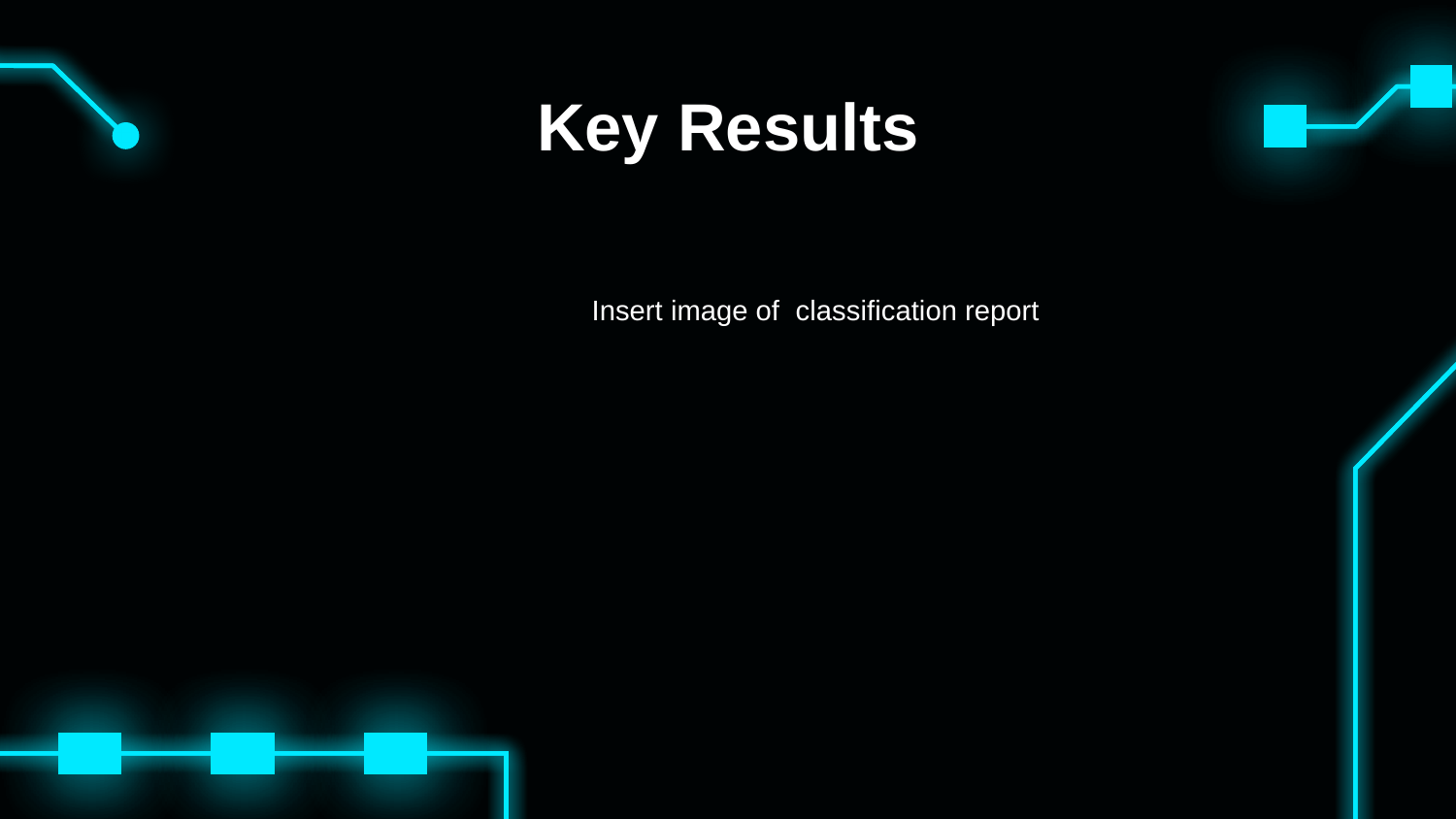

# Key Results
Insert image of  classification report